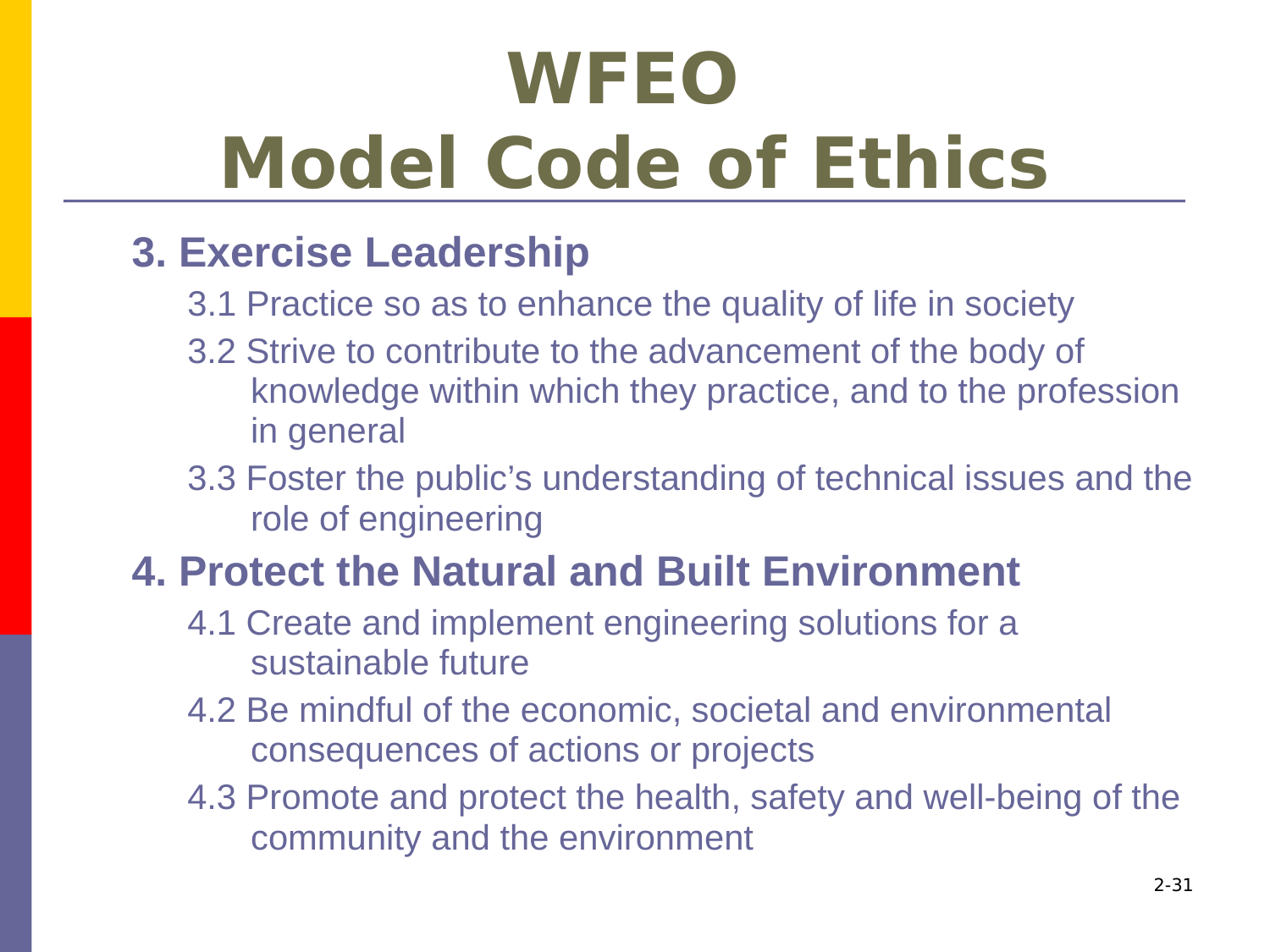

# WFEO Model Code of Ethics
3. Exercise Leadership
3.1 Practice so as to enhance the quality of life in society
3.2 Strive to contribute to the advancement of the body of knowledge within which they practice, and to the profession in general
3.3 Foster the public’s understanding of technical issues and the role of engineering
4. Protect the Natural and Built Environment
4.1 Create and implement engineering solutions for a sustainable future
4.2 Be mindful of the economic, societal and environmental consequences of actions or projects
4.3 Promote and protect the health, safety and well-being of the community and the environment
2-31